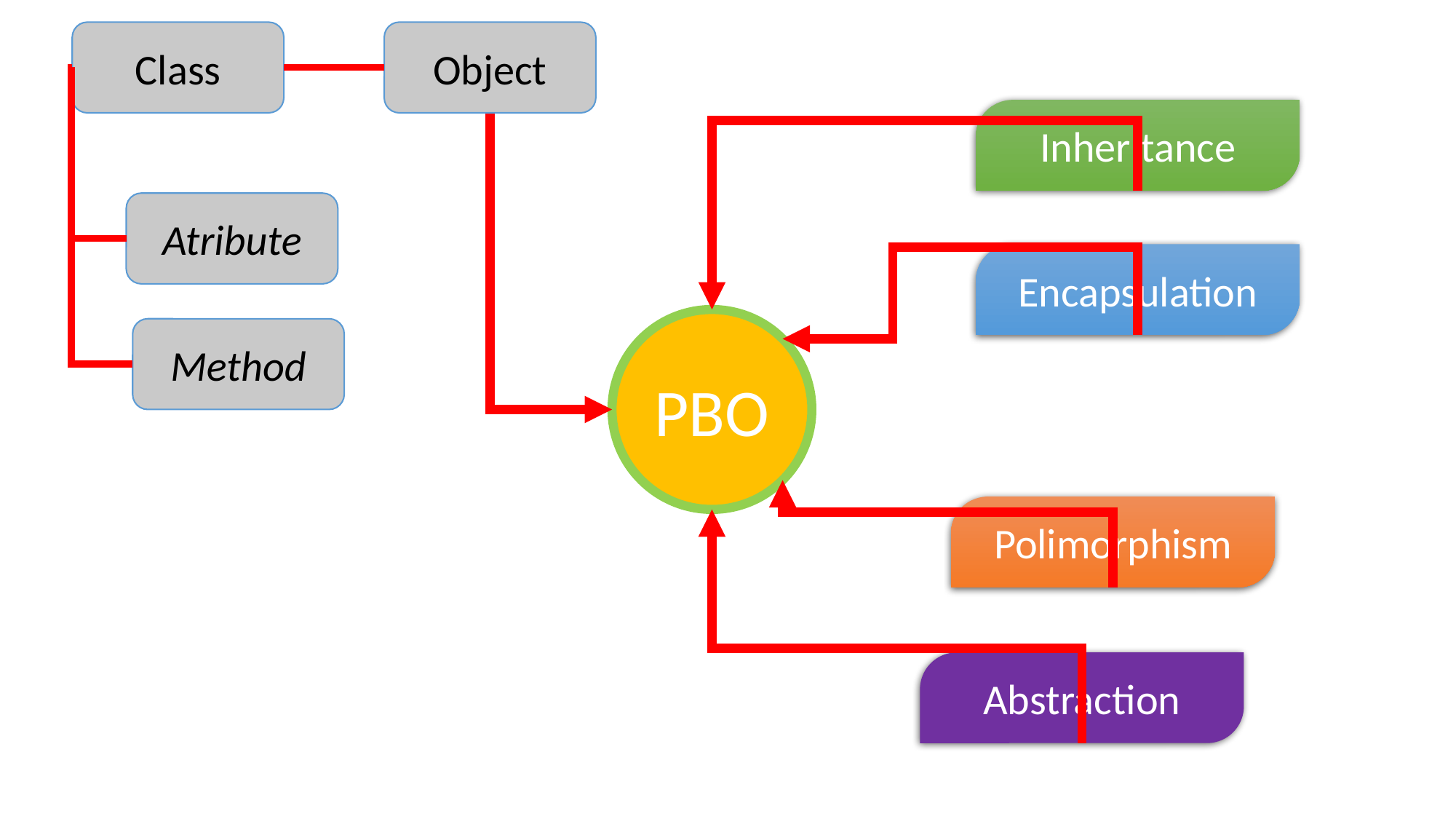

Class
Object
Inheritance
Atribute
Encapsulation
PBO
Method
Polimorphism
Abstraction